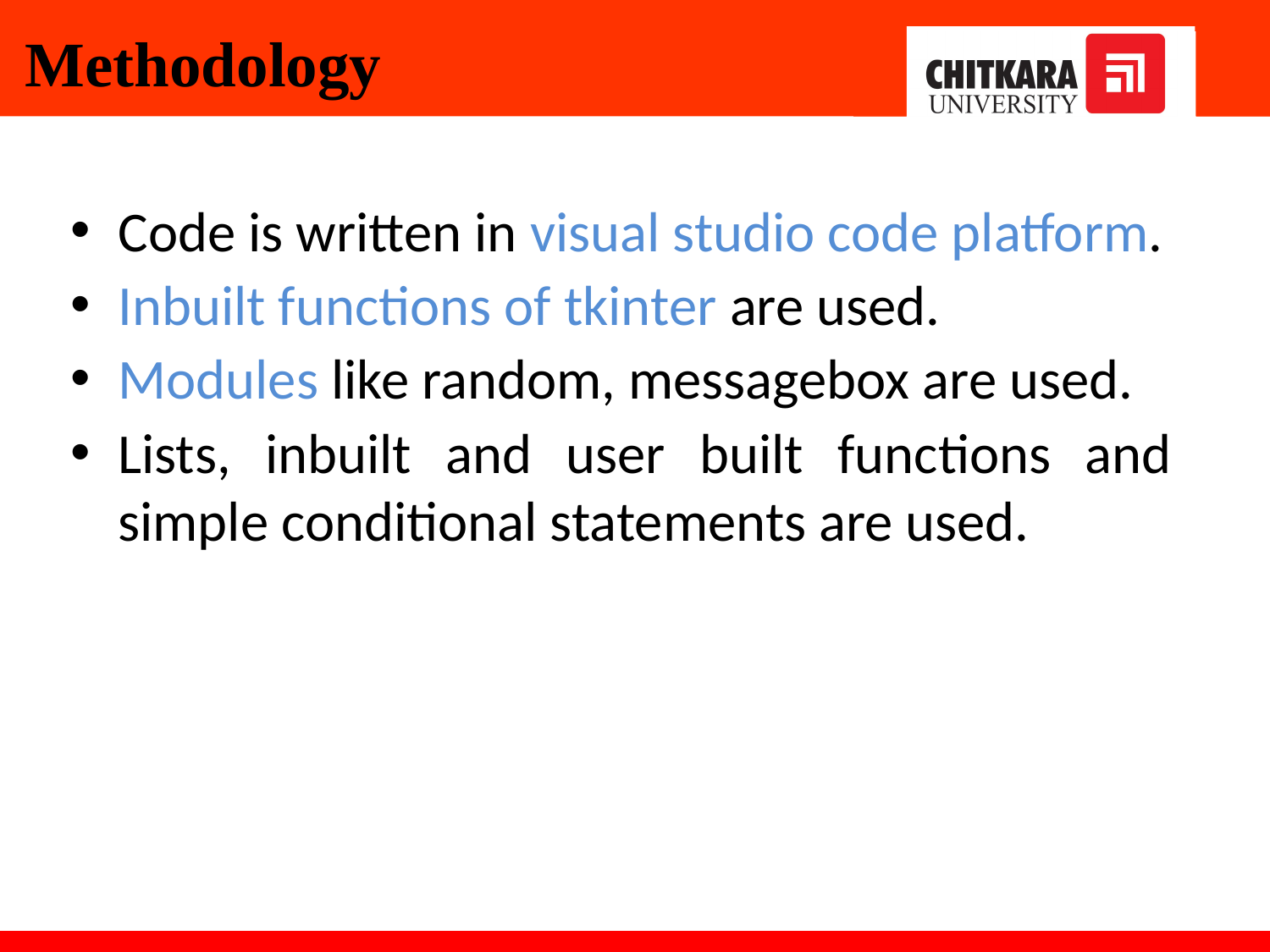

# Methodology
Code is written in visual studio code platform.
Inbuilt functions of tkinter are used.
Modules like random, messagebox are used.
Lists, inbuilt and user built functions and simple conditional statements are used.